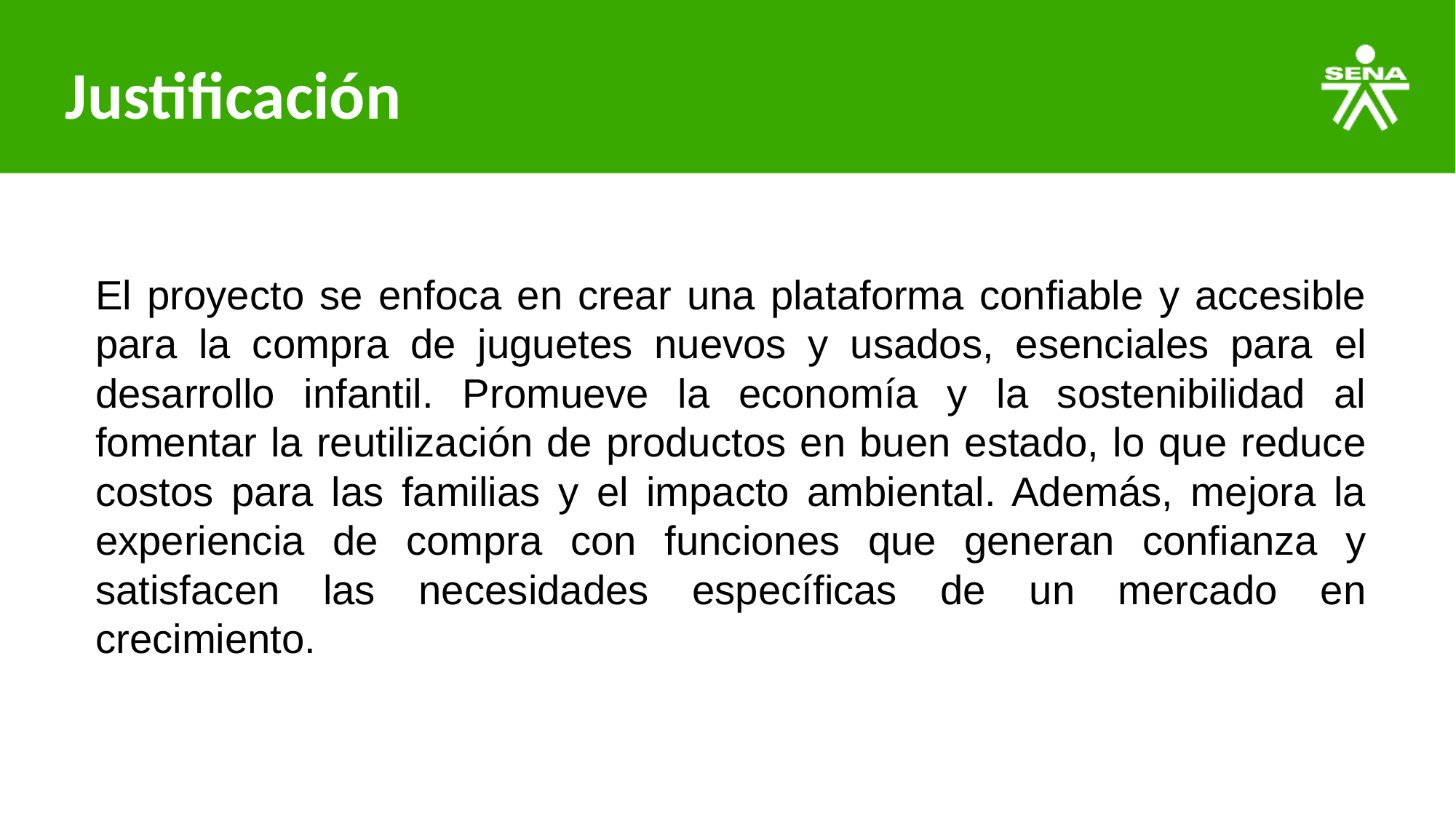

# Justificación
El proyecto se enfoca en crear una plataforma confiable y accesible para la compra de juguetes nuevos y usados, esenciales para el desarrollo infantil. Promueve la economía y la sostenibilidad al fomentar la reutilización de productos en buen estado, lo que reduce costos para las familias y el impacto ambiental. Además, mejora la experiencia de compra con funciones que generan confianza y satisfacen las necesidades específicas de un mercado en crecimiento.